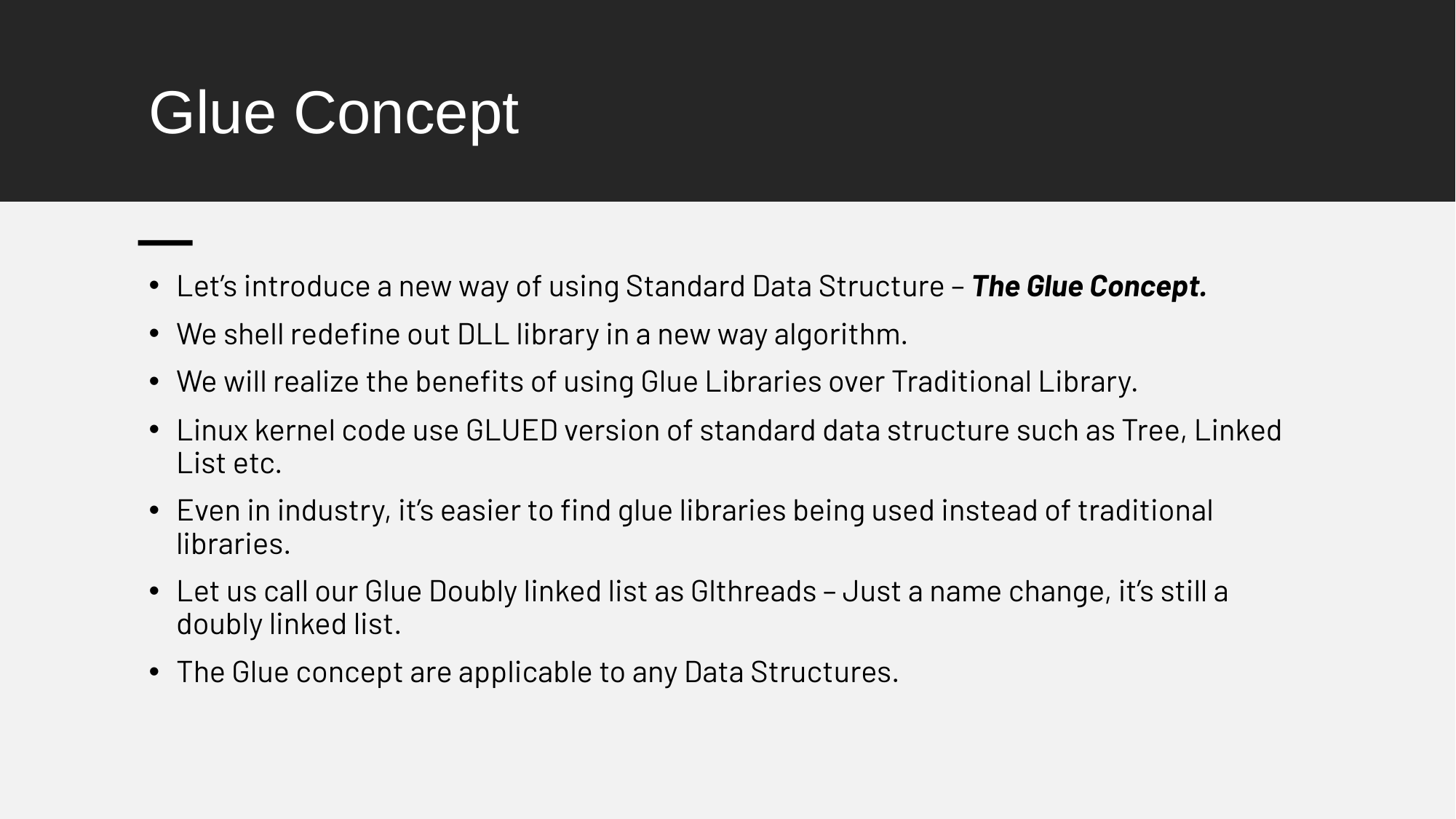

# Glue Concept

Let’s introduce a new way of using Standard Data Structure – The Glue Concept.
We shell redefine out DLL library in a new way algorithm.
We will realize the benefits of using Glue Libraries over Traditional Library.
Linux kernel code use GLUED version of standard data structure such as Tree, Linked List etc.
Even in industry, it’s easier to find glue libraries being used instead of traditional libraries.
Let us call our Glue Doubly linked list as Glthreads – Just a name change, it’s still a doubly linked list.
The Glue concept are applicable to any Data Structures.